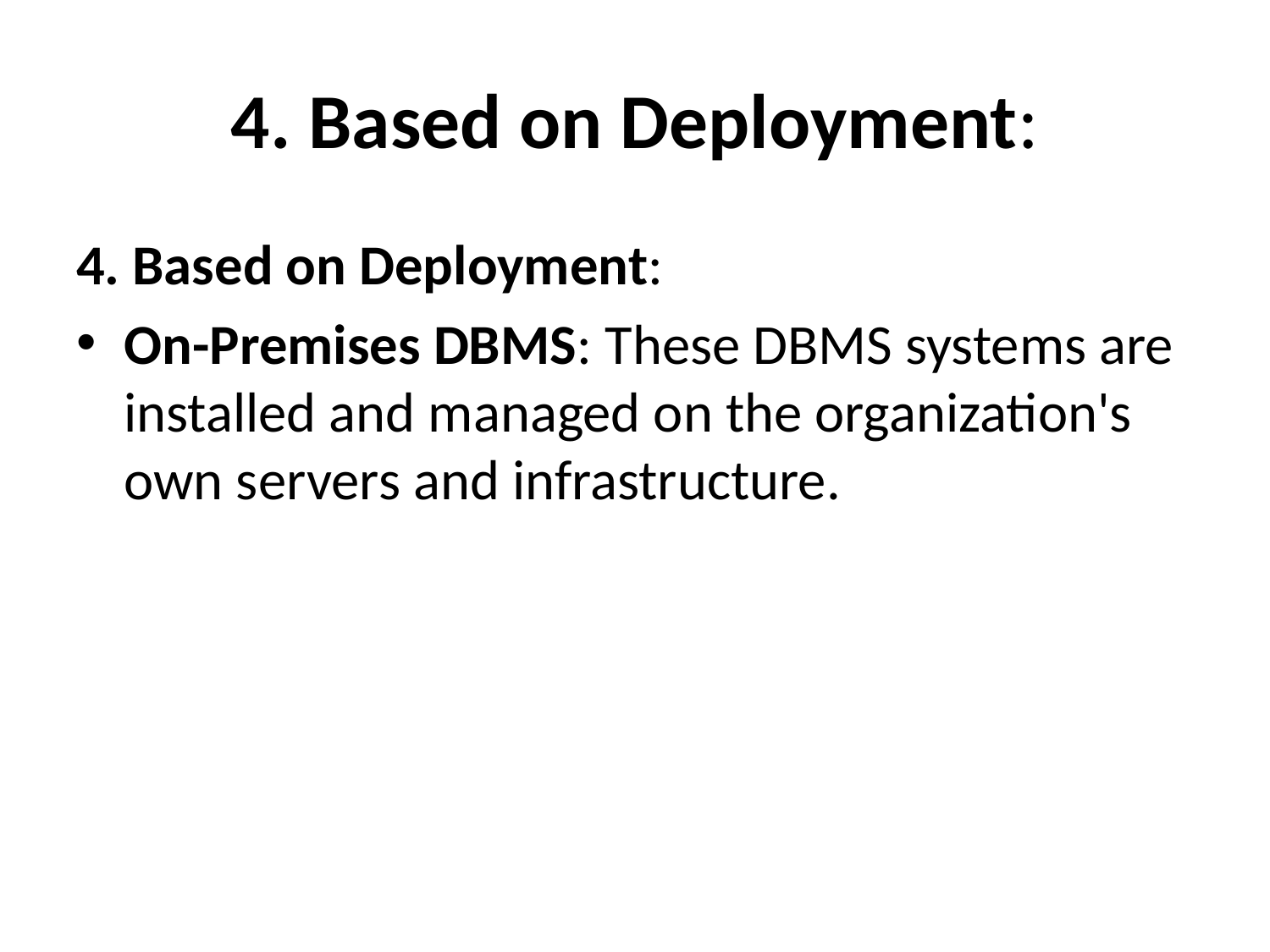

# 4. Based on Deployment:
4. Based on Deployment:
On-Premises DBMS: These DBMS systems are installed and managed on the organization's own servers and infrastructure.